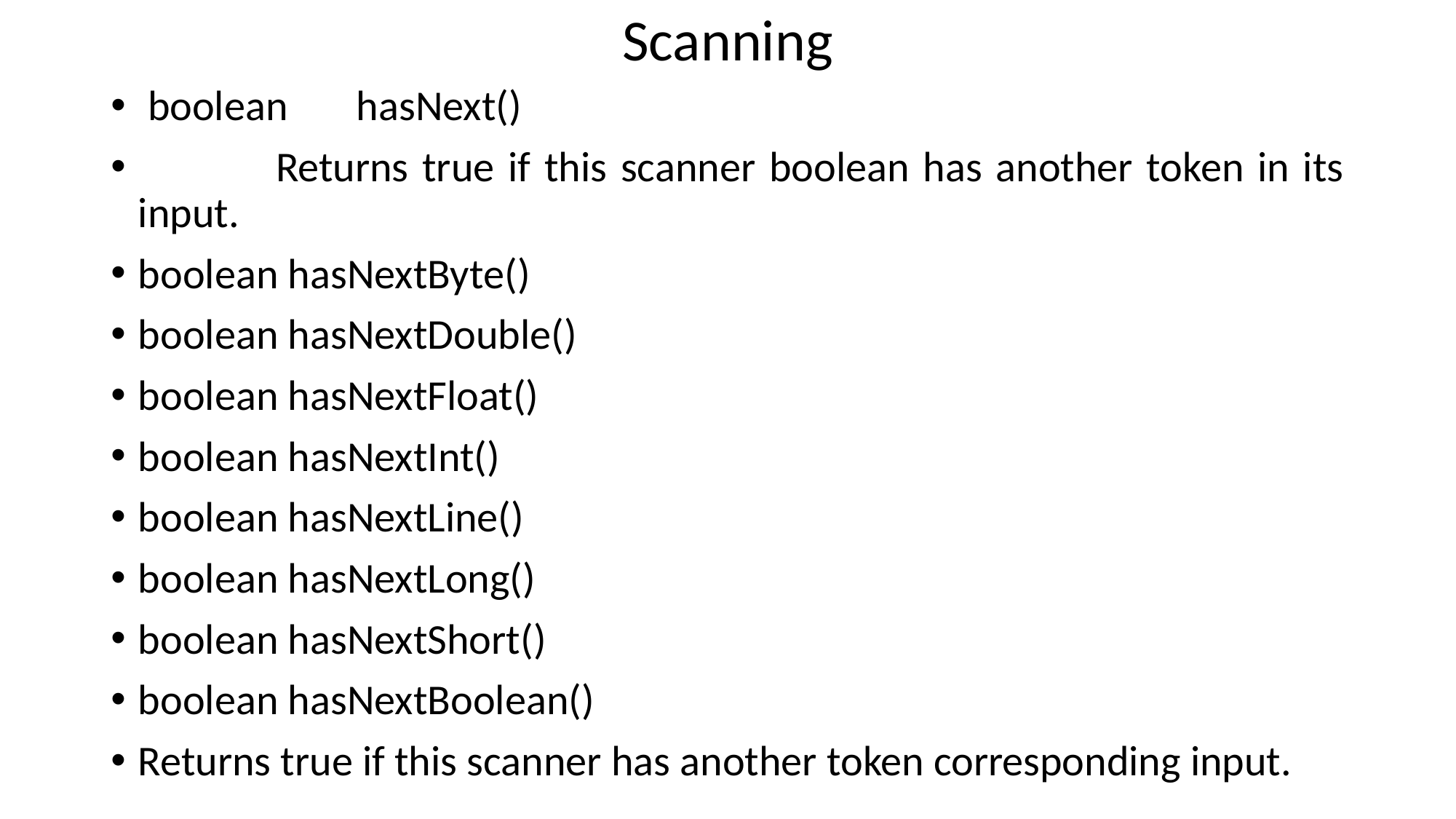

# Scanning
 boolean	hasNext()
          Returns true if this scanner boolean has another token in its input.
boolean hasNextByte()
boolean hasNextDouble()
boolean hasNextFloat()
boolean hasNextInt()
boolean hasNextLine()
boolean hasNextLong()
boolean hasNextShort()
boolean hasNextBoolean()
Returns true if this scanner has another token corresponding input.